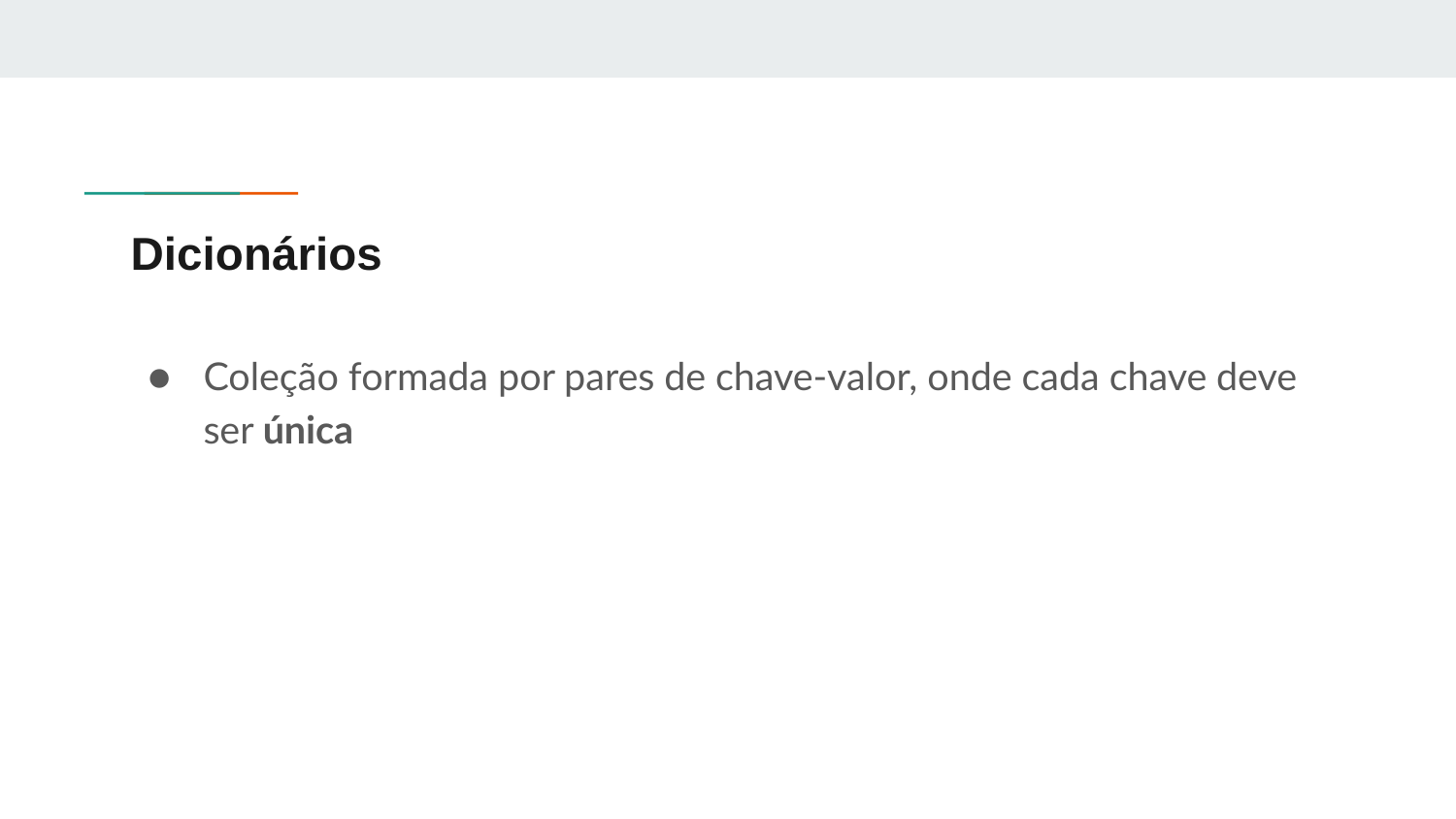

# Dicionários
Coleção formada por pares de chave-valor, onde cada chave deve ser única